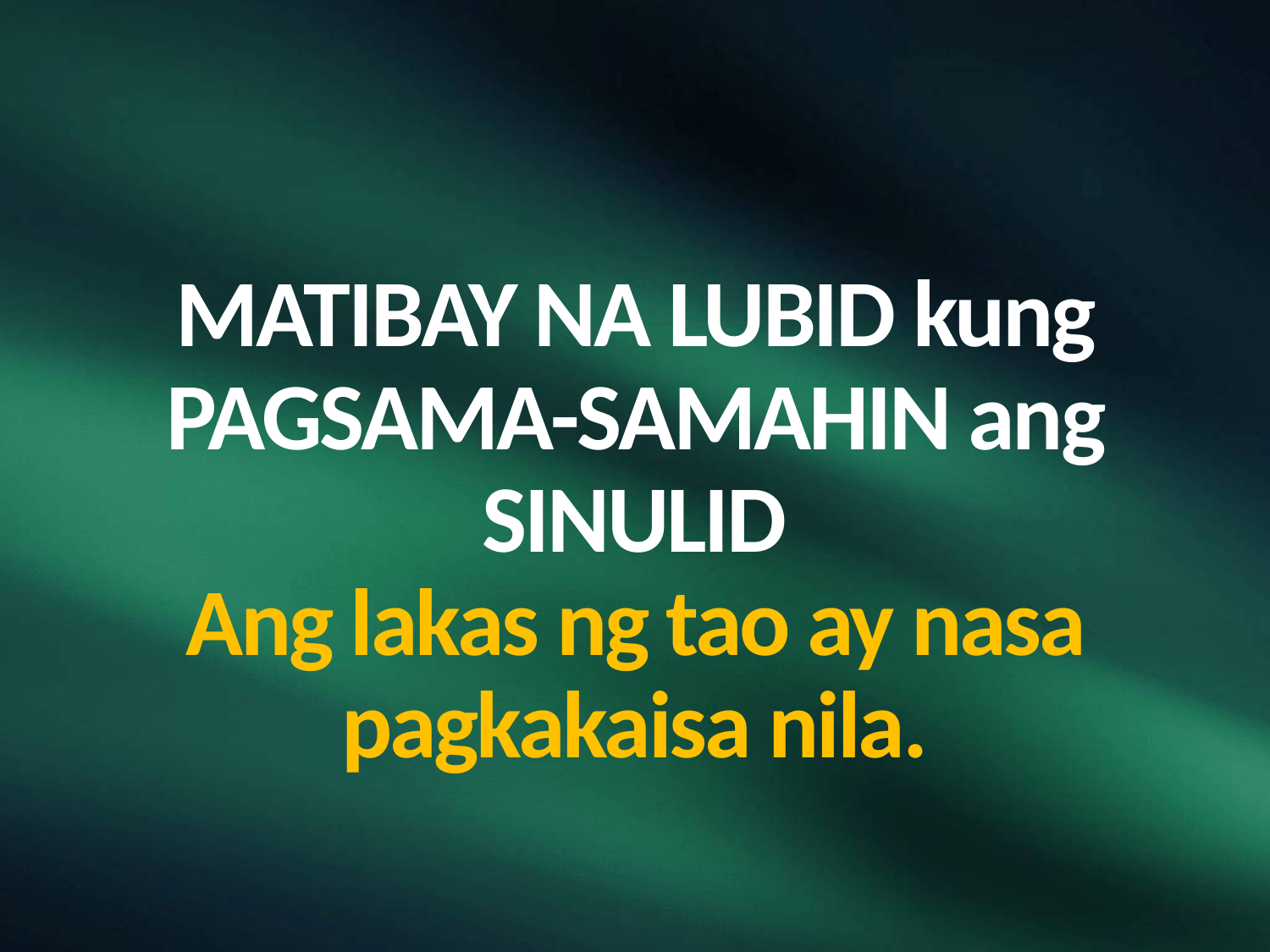

# MATIBAY NA LUBID kung PAGSAMA-SAMAHIN ang SINULID Ang lakas ng tao ay nasa pagkakaisa nila.